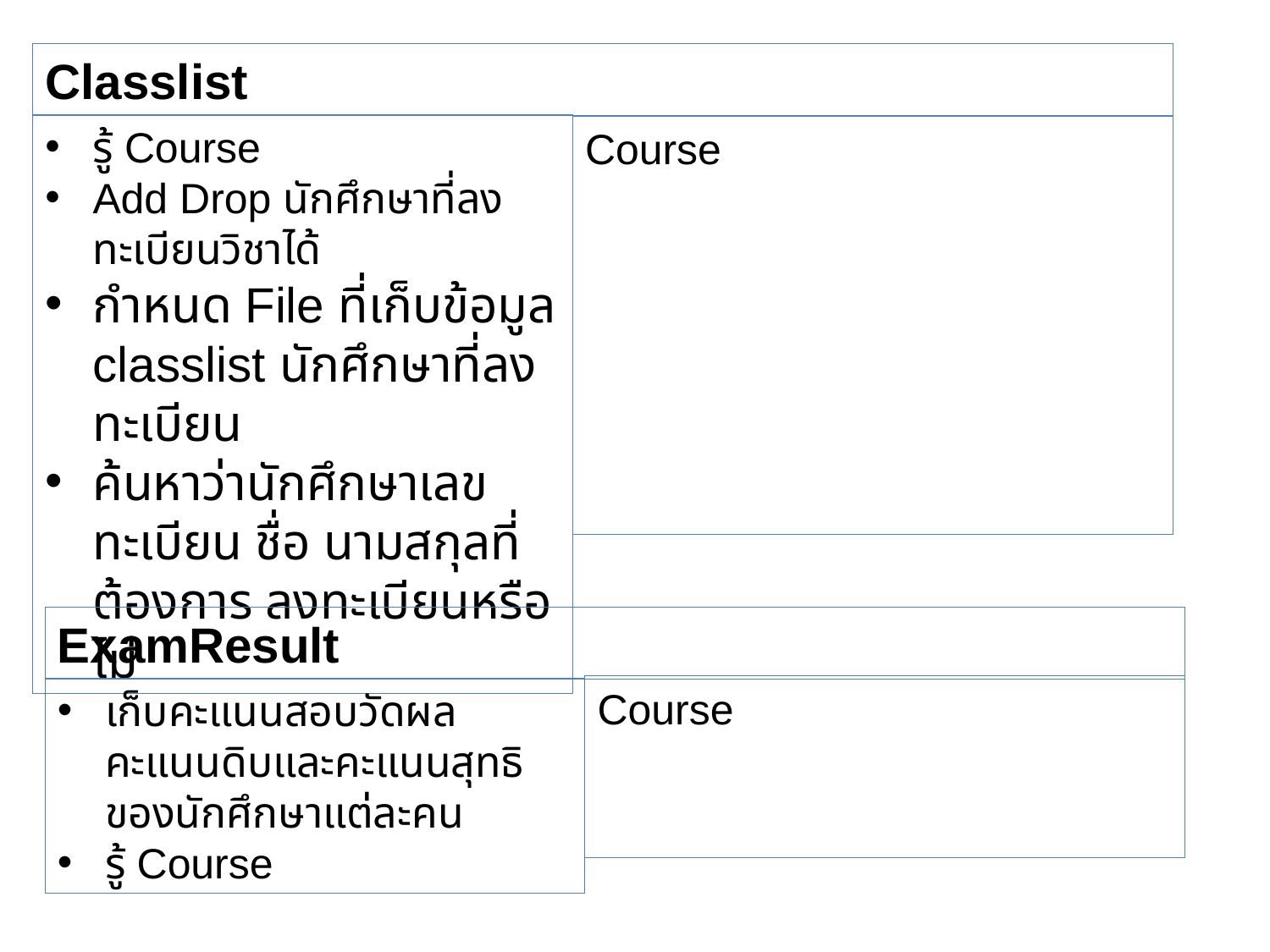

Classlist
รู้ Course
Add Drop นักศึกษาที่ลงทะเบียนวิชาได้
กำหนด File ที่เก็บข้อมูล classlist นักศึกษาที่ลงทะเบียน
ค้นหาว่านักศึกษาเลขทะเบียน ชื่อ นามสกุลที่ต้องการ ลงทะเบียนหรือไม่
Course

ExamResult
Course

เก็บคะแนนสอบวัดผล คะแนนดิบและคะแนนสุทธิของนักศึกษาแต่ละคน
รู้ Course